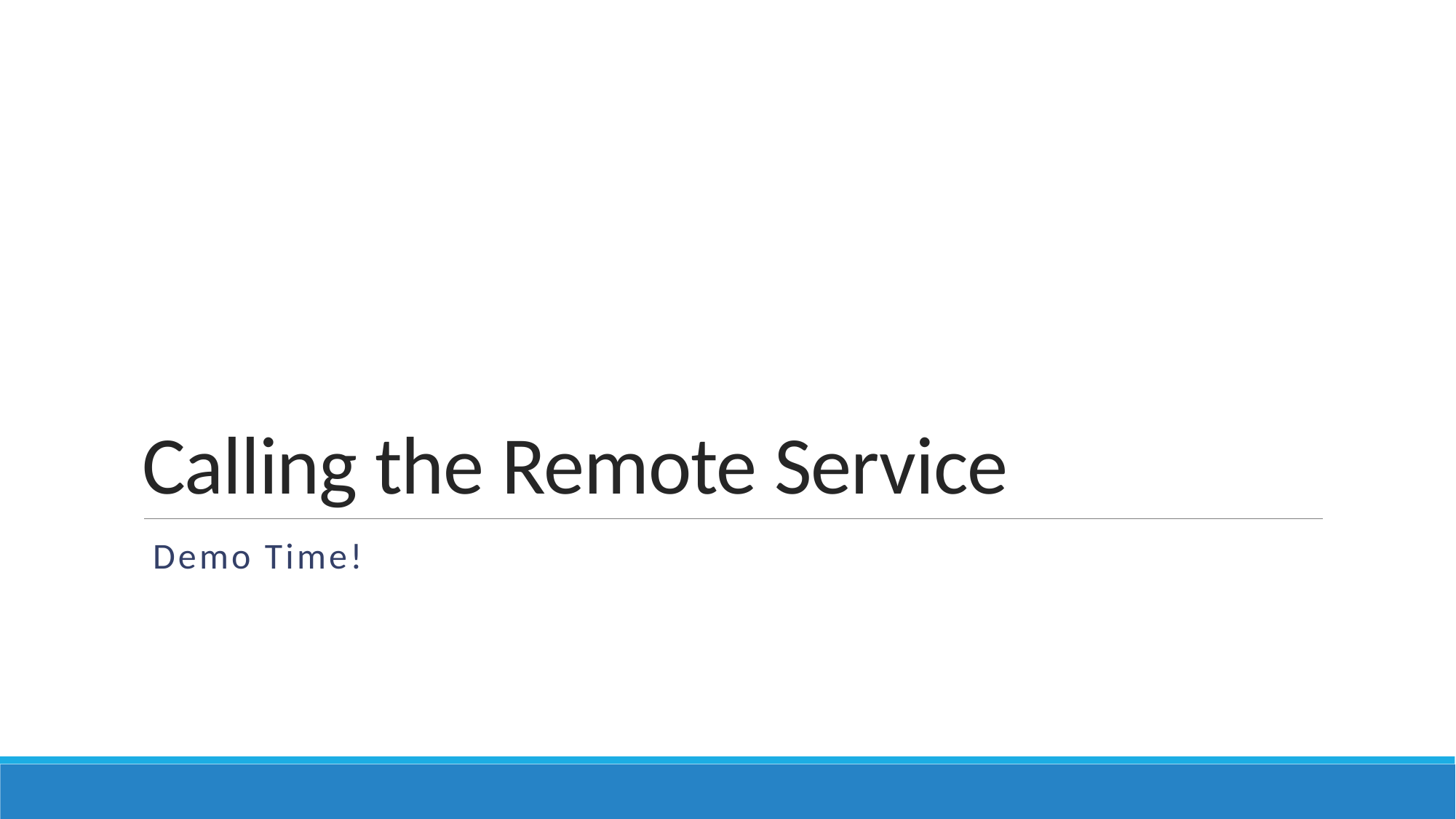

# Calling the Remote Service
Demo Time!